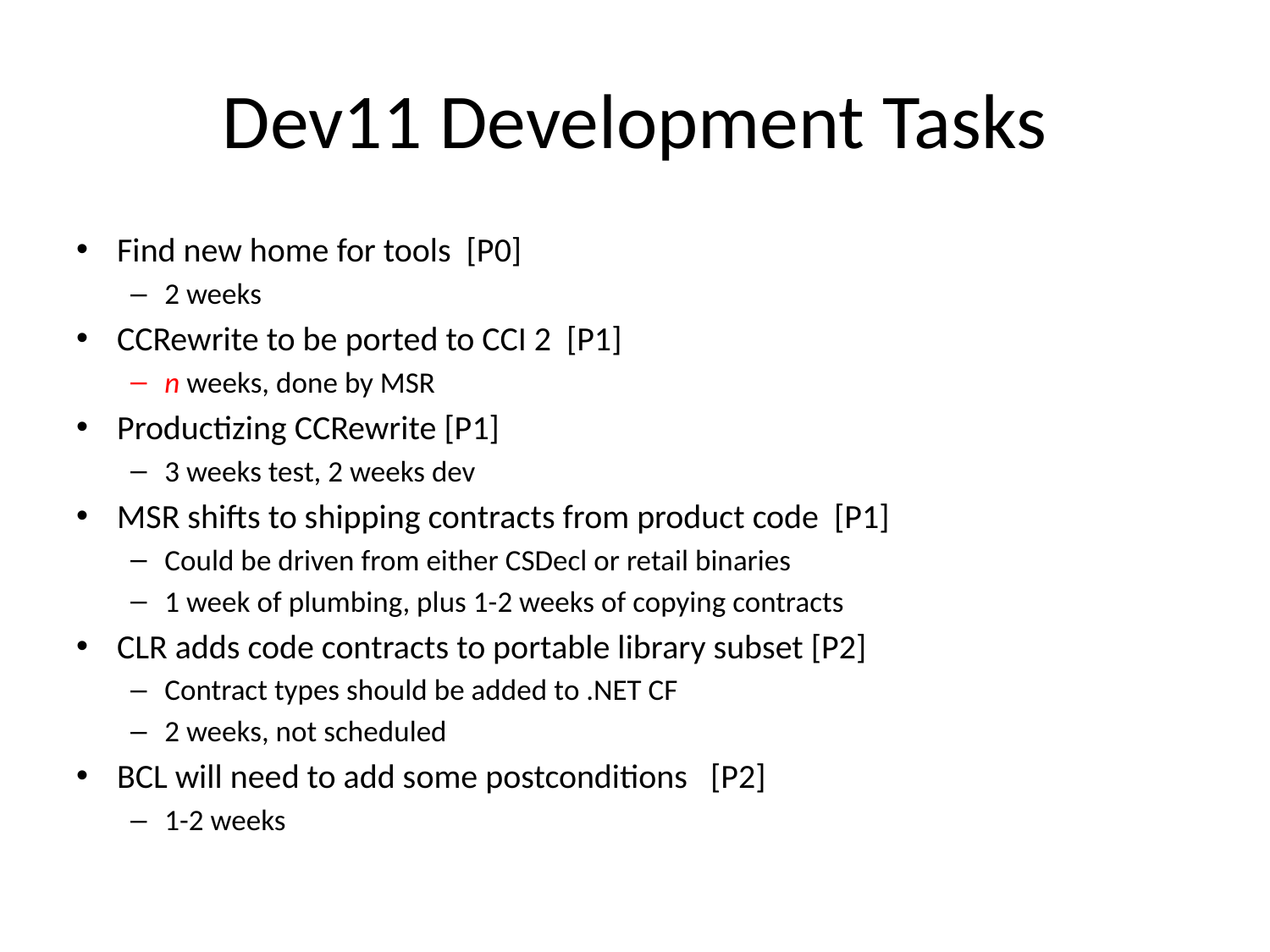

# Dev11 Development Tasks
Find new home for tools  [P0]
2 weeks
CCRewrite to be ported to CCI 2  [P1]
n weeks, done by MSR
Productizing CCRewrite [P1]
3 weeks test, 2 weeks dev
MSR shifts to shipping contracts from product code  [P1]
Could be driven from either CSDecl or retail binaries
1 week of plumbing, plus 1-2 weeks of copying contracts
CLR adds code contracts to portable library subset [P2]
Contract types should be added to .NET CF
2 weeks, not scheduled
BCL will need to add some postconditions   [P2]
1-2 weeks